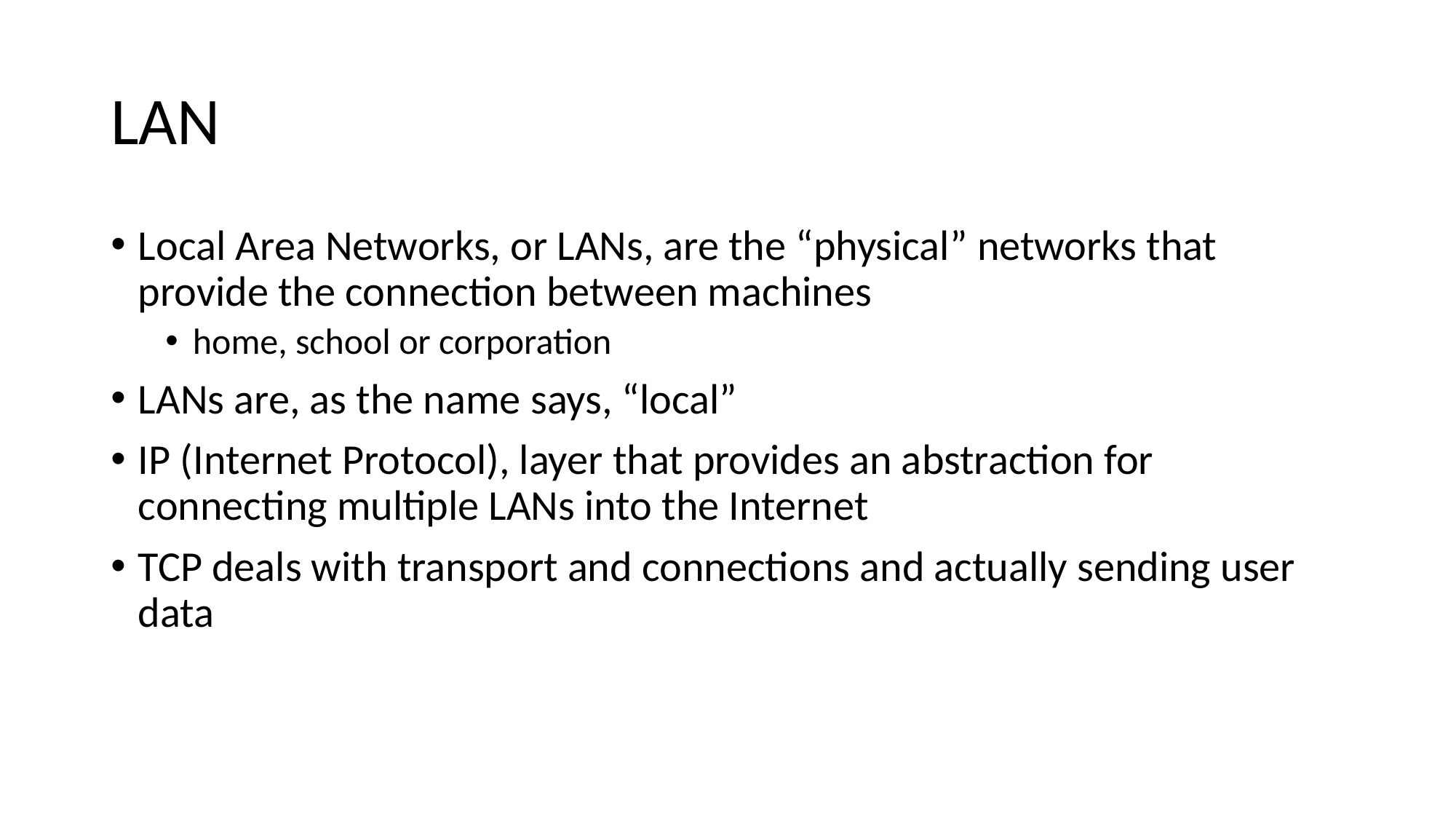

# LAN
Local Area Networks, or LANs, are the “physical” networks that provide the connection between machines
home, school or corporation
LANs are, as the name says, “local”
IP (Internet Protocol), layer that provides an abstraction for connecting multiple LANs into the Internet
TCP deals with transport and connections and actually sending user data